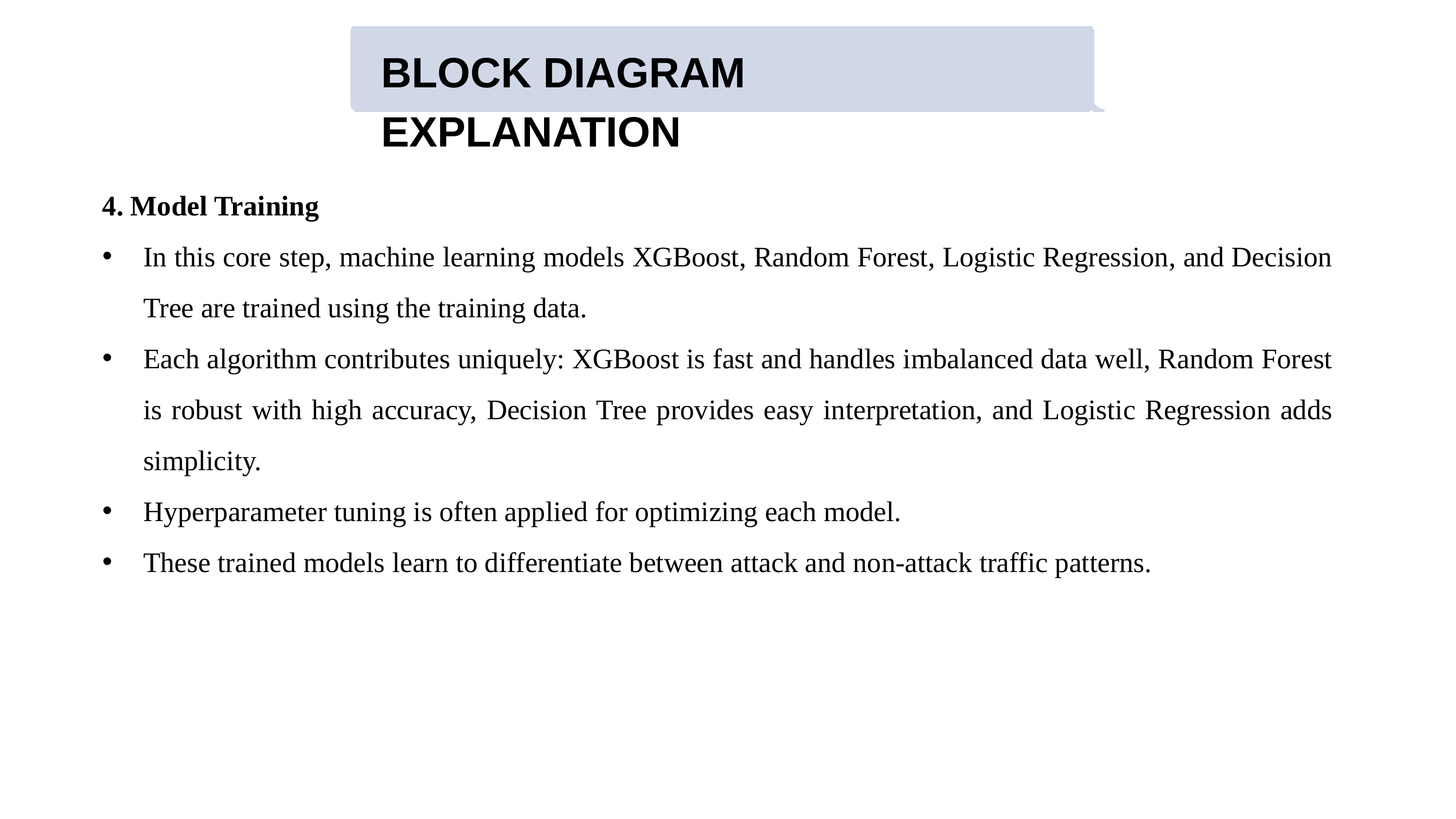

BLOCK DIAGRAM EXPLANATION
4. Model Training
In this core step, machine learning models XGBoost, Random Forest, Logistic Regression, and Decision Tree are trained using the training data.
Each algorithm contributes uniquely: XGBoost is fast and handles imbalanced data well, Random Forest is robust with high accuracy, Decision Tree provides easy interpretation, and Logistic Regression adds simplicity.
Hyperparameter tuning is often applied for optimizing each model.
These trained models learn to differentiate between attack and non-attack traffic patterns.